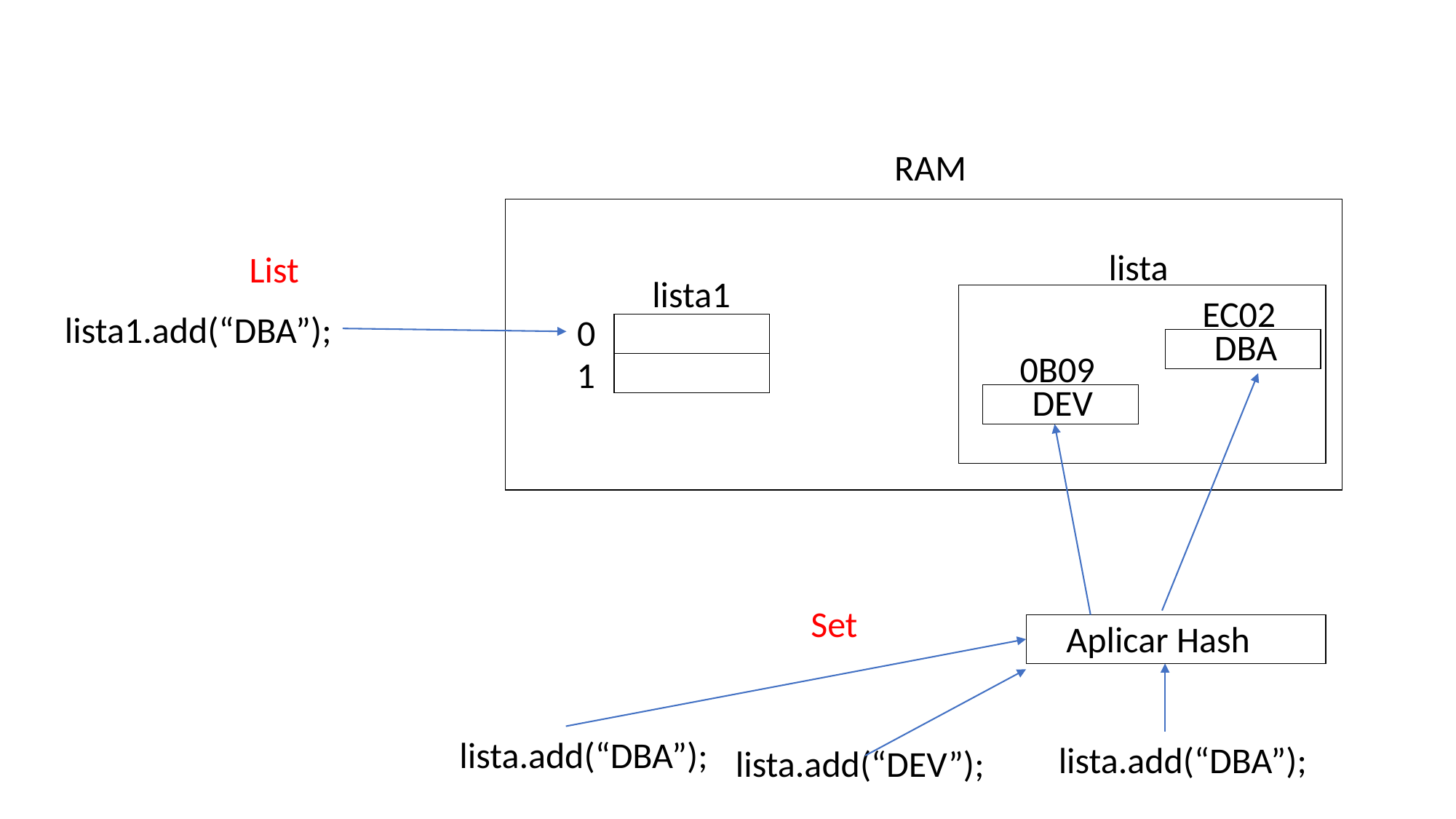

RAM

lista
List
lista1

EC02
lista1.add(“DBA”);
0

DBA

0B09
1

DEV

Set
Aplicar Hash

lista.add(“DBA”);
lista.add(“DBA”);
lista.add(“DEV”);